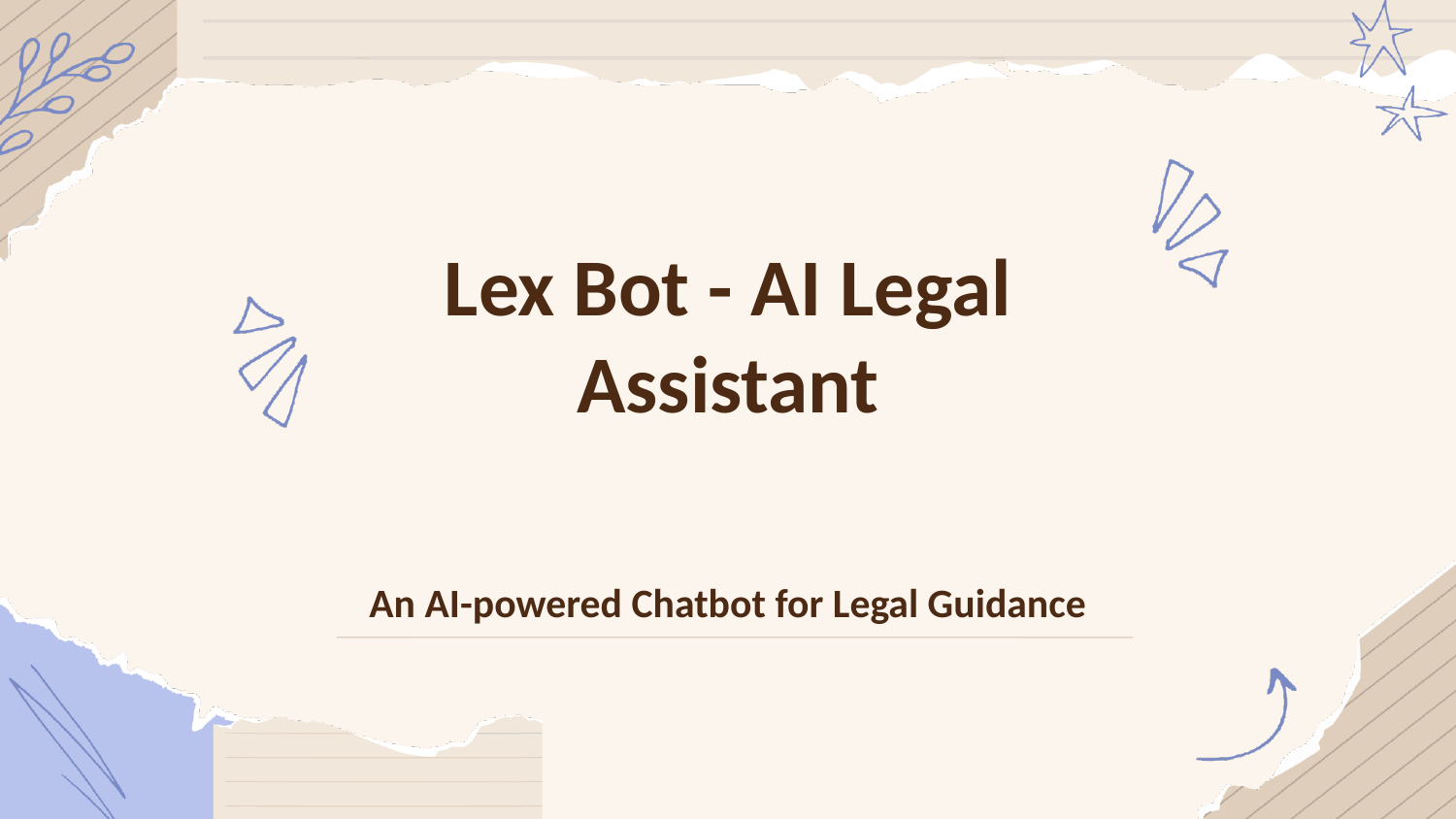

Lex Bot - AI Legal Assistant
An AI-powered Chatbot for Legal Guidance